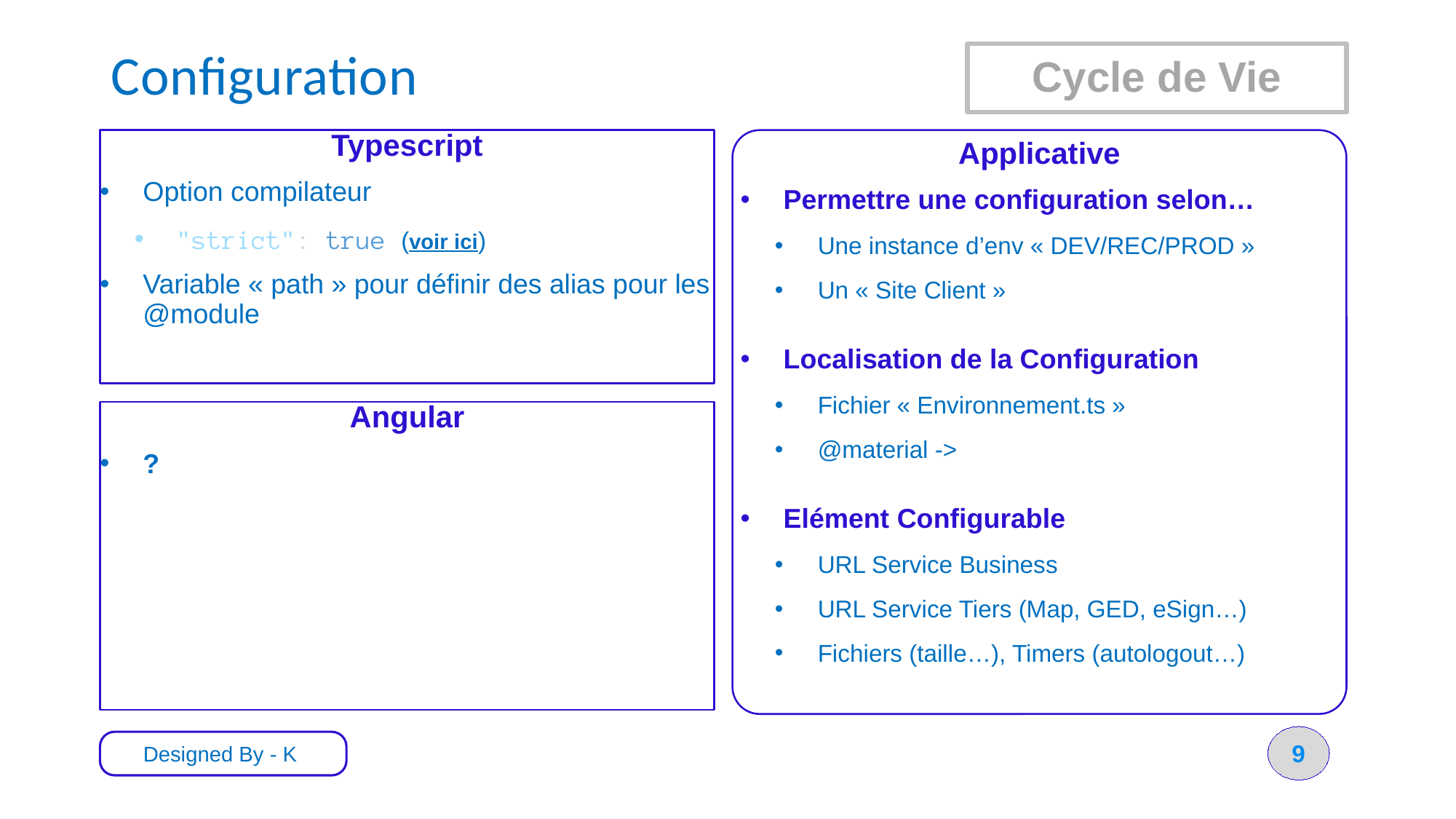

# Configuration
Cycle de Vie
Typescript
Option compilateur
"strict": true (voir ici)
Variable « path » pour définir des alias pour les @module

Applicative
Permettre une configuration selon…
Une instance d’env « DEV/REC/PROD »
Un « Site Client »
Localisation de la Configuration
Fichier « Environnement.ts »
@material ->
Elément Configurable
URL Service Business
URL Service Tiers (Map, GED, eSign…)
Fichiers (taille…), Timers (autologout…)

Angular
?

9
Designed By - K